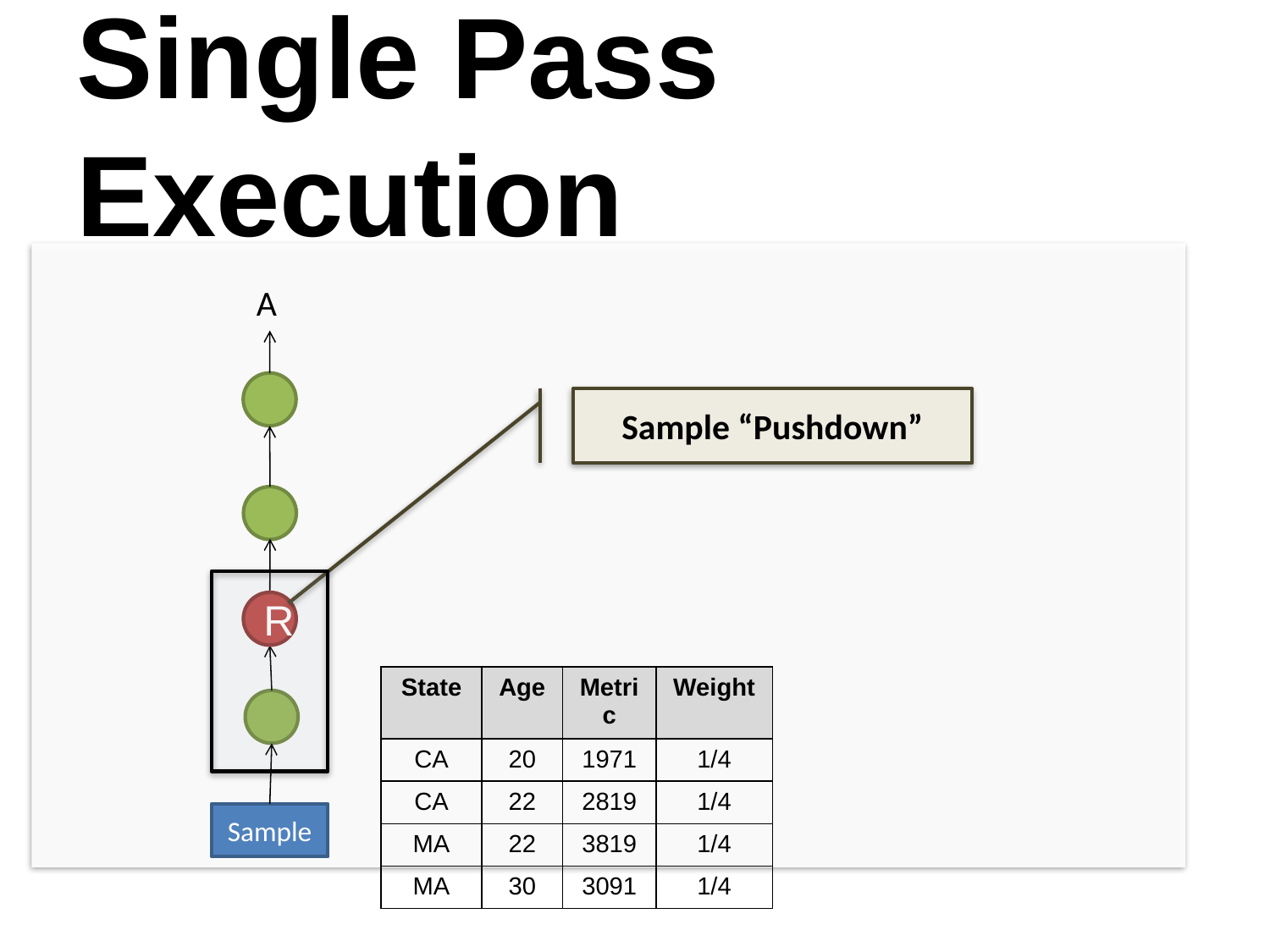

# Single Pass Execution

A

Sample “Pushdown”

R
| State | Age | Metric | Weight |
| --- | --- | --- | --- |
| CA | 20 | 1971 | 1/4 |
| CA | 22 | 2819 | 1/4 |
| MA | 22 | 3819 | 1/4 |
| MA | 30 | 3091 | 1/4 |

Sample